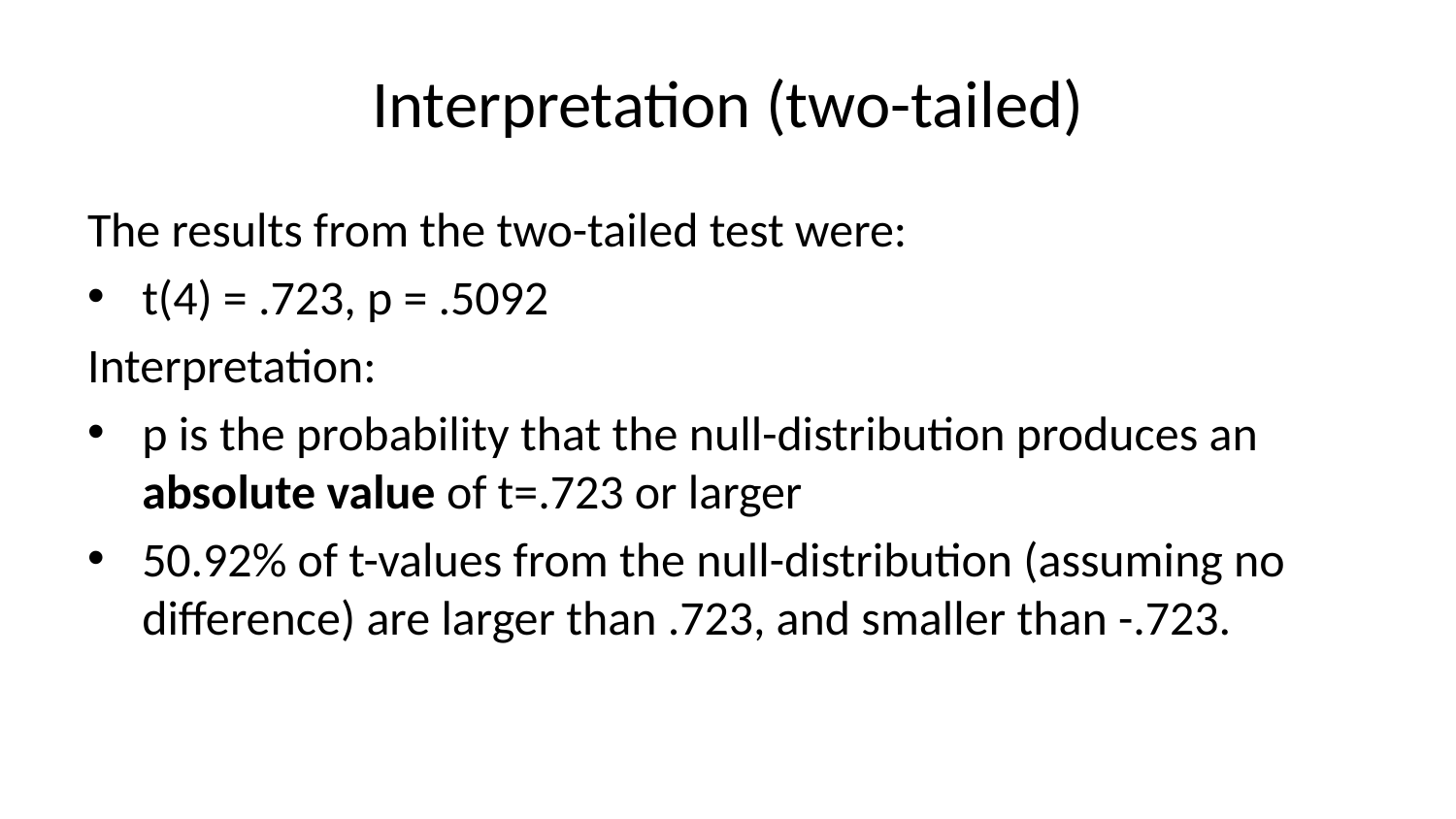

# Interpretation (two-tailed)
The results from the two-tailed test were:
t(4) = .723, p = .5092
Interpretation:
p is the probability that the null-distribution produces an absolute value of t=.723 or larger
50.92% of t-values from the null-distribution (assuming no difference) are larger than .723, and smaller than -.723.